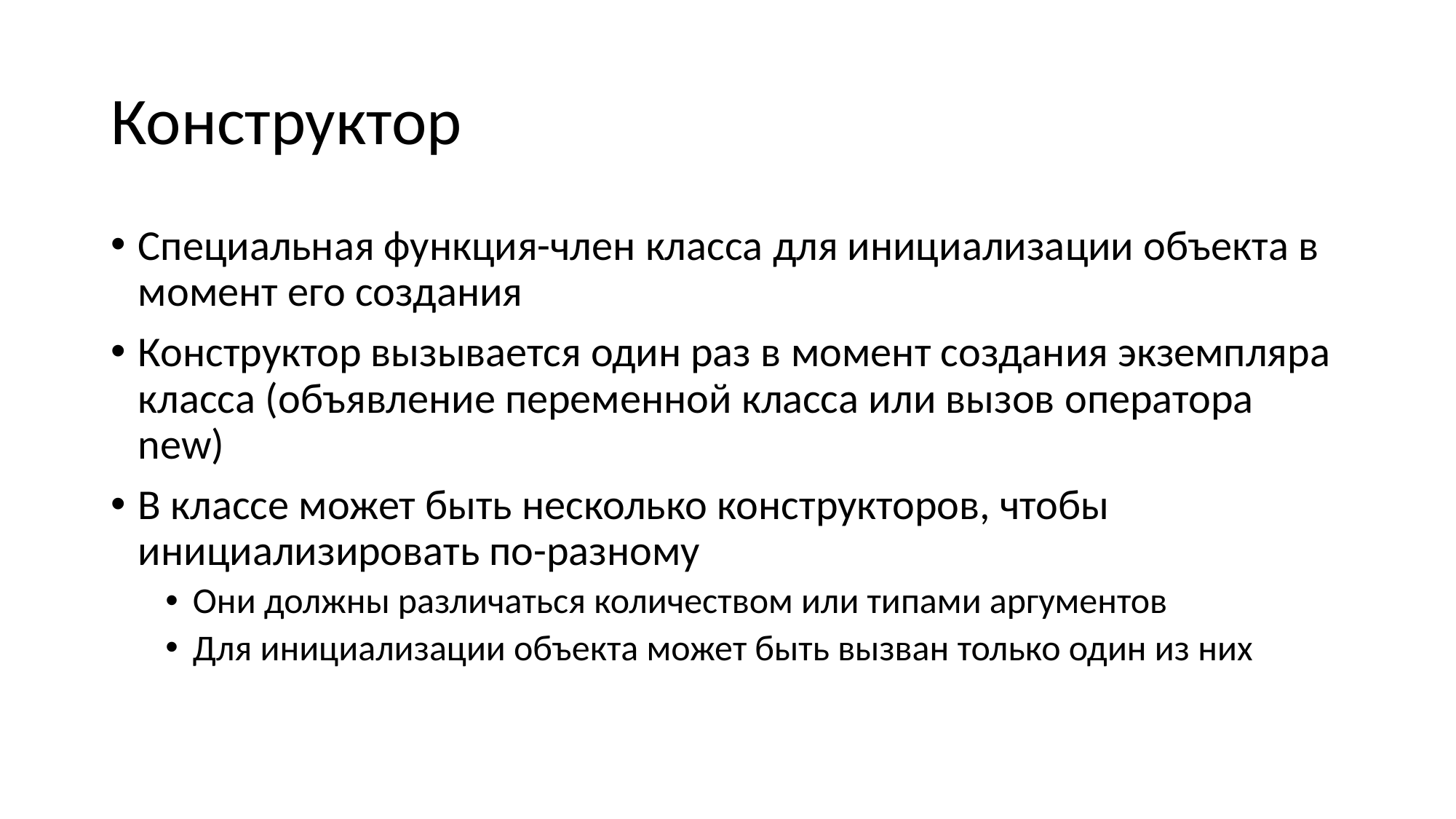

# Конструктор
Специальная функция-член класса для инициализации объекта в момент его создания
Конструктор вызывается один раз в момент создания экземпляра класса (объявление переменной класса или вызов оператора new)
В классе может быть несколько конструкторов, чтобы инициализировать по-разному
Они должны различаться количеством или типами аргументов
Для инициализации объекта может быть вызван только один из них